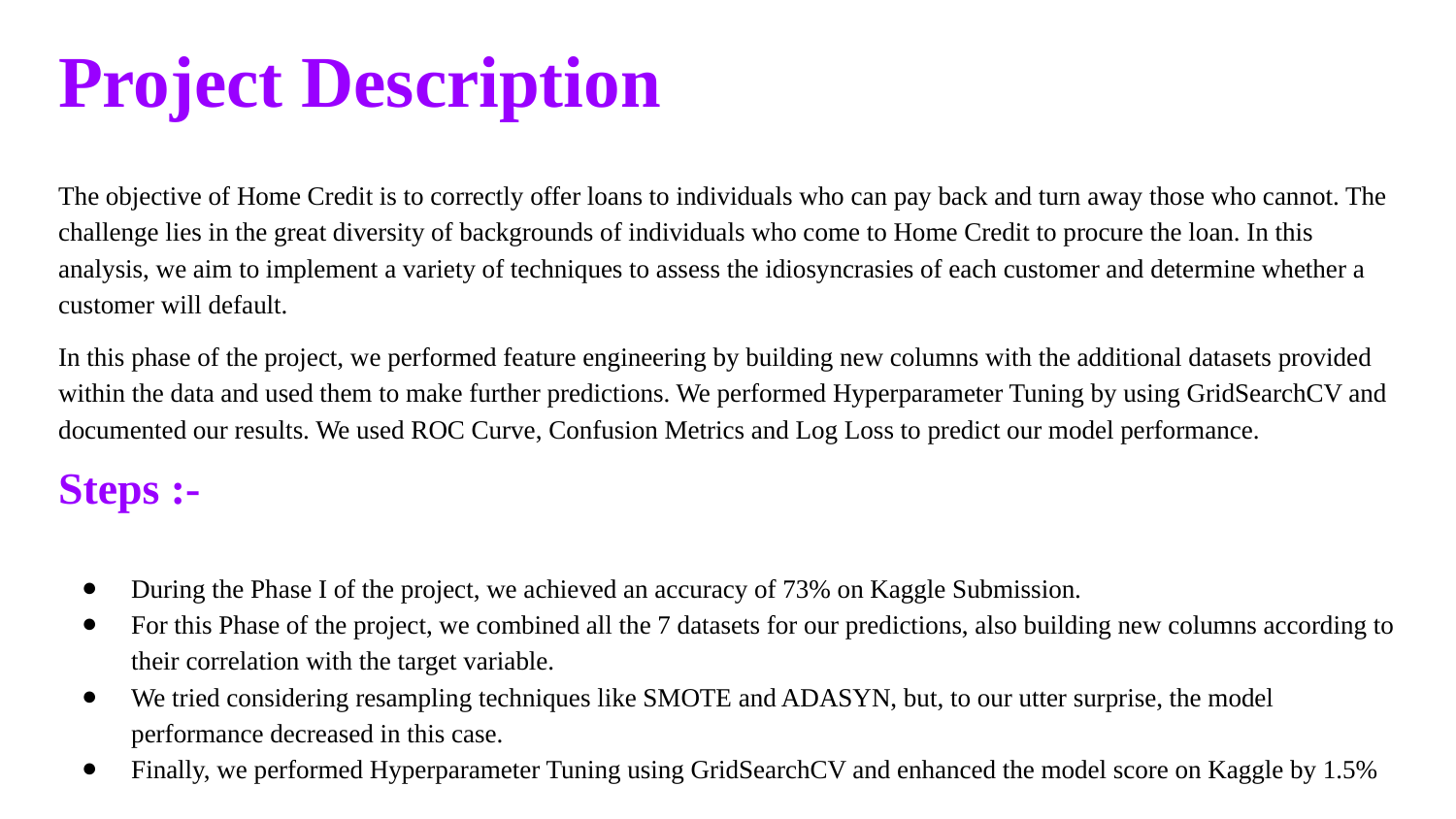

Project Description

The objective of Home Credit is to correctly offer loans to individuals who can pay back and turn away those who cannot. The challenge lies in the great diversity of backgrounds of individuals who come to Home Credit to procure the loan. In this analysis, we aim to implement a variety of techniques to assess the idiosyncrasies of each customer and determine whether a customer will default.
In this phase of the project, we performed feature engineering by building new columns with the additional datasets provided within the data and used them to make further predictions. We performed Hyperparameter Tuning by using GridSearchCV and documented our results. We used ROC Curve, Confusion Metrics and Log Loss to predict our model performance.
Steps :-

During the Phase I of the project, we achieved an accuracy of 73% on Kaggle Submission.
For this Phase of the project, we combined all the 7 datasets for our predictions, also building new columns according to their correlation with the target variable.
We tried considering resampling techniques like SMOTE and ADASYN, but, to our utter surprise, the model performance decreased in this case.
Finally, we performed Hyperparameter Tuning using GridSearchCV and enhanced the model score on Kaggle by 1.5%